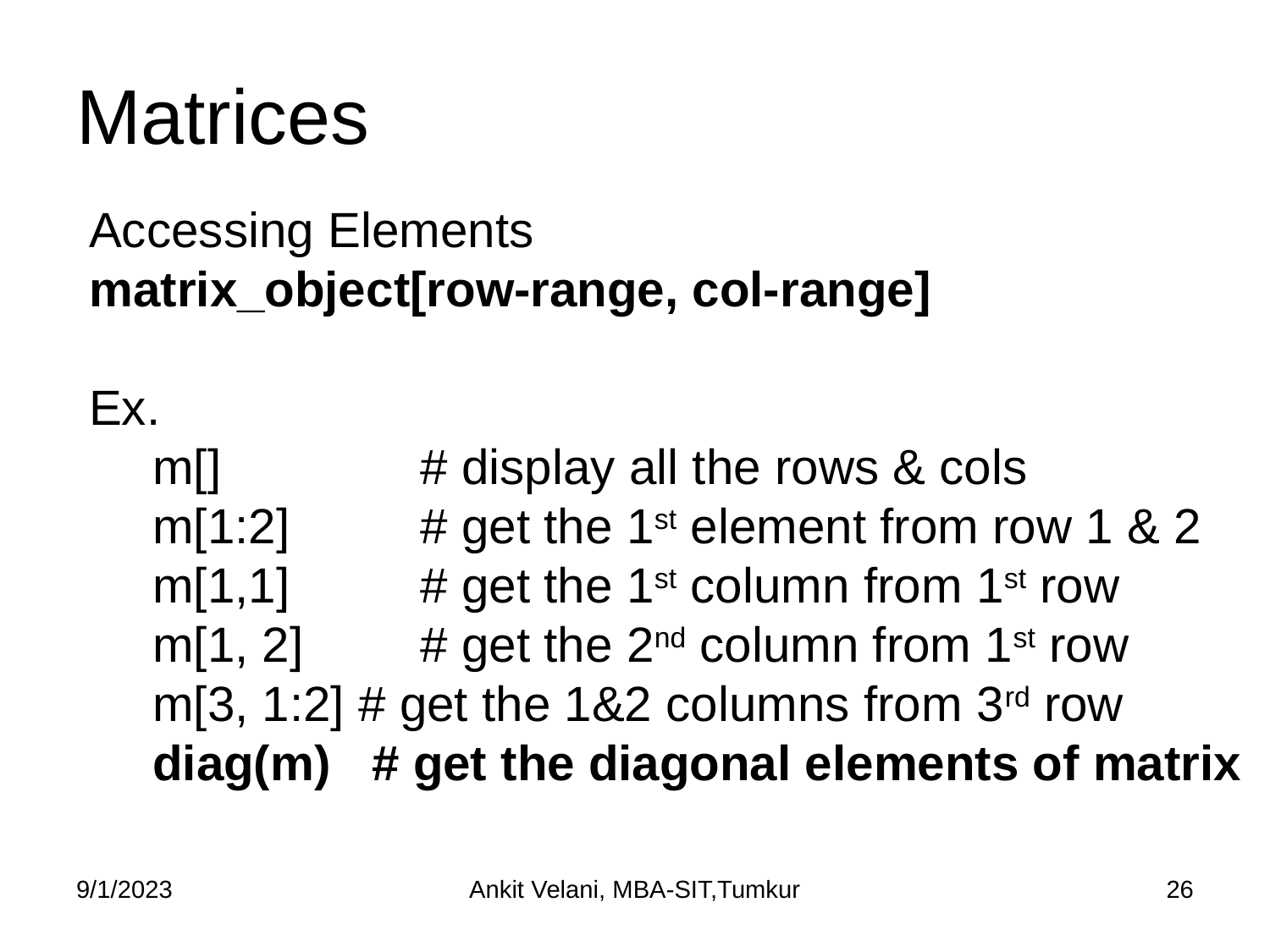

# Matrices
Accessing Elements
matrix_object[row-range, col-range]

Ex.
m[]      	 # display all the rows & cols
m[1:2]	 # get the 1st element from row 1 & 2
m[1,1]	 # get the 1st column from 1st row
m[1, 2]	 # get the 2nd column from 1st row
m[3, 1:2] # get the 1&2 columns from 3rd row
diag(m)   # get the diagonal elements of matrix
9/1/2023
Ankit Velani, MBA-SIT,Tumkur
26